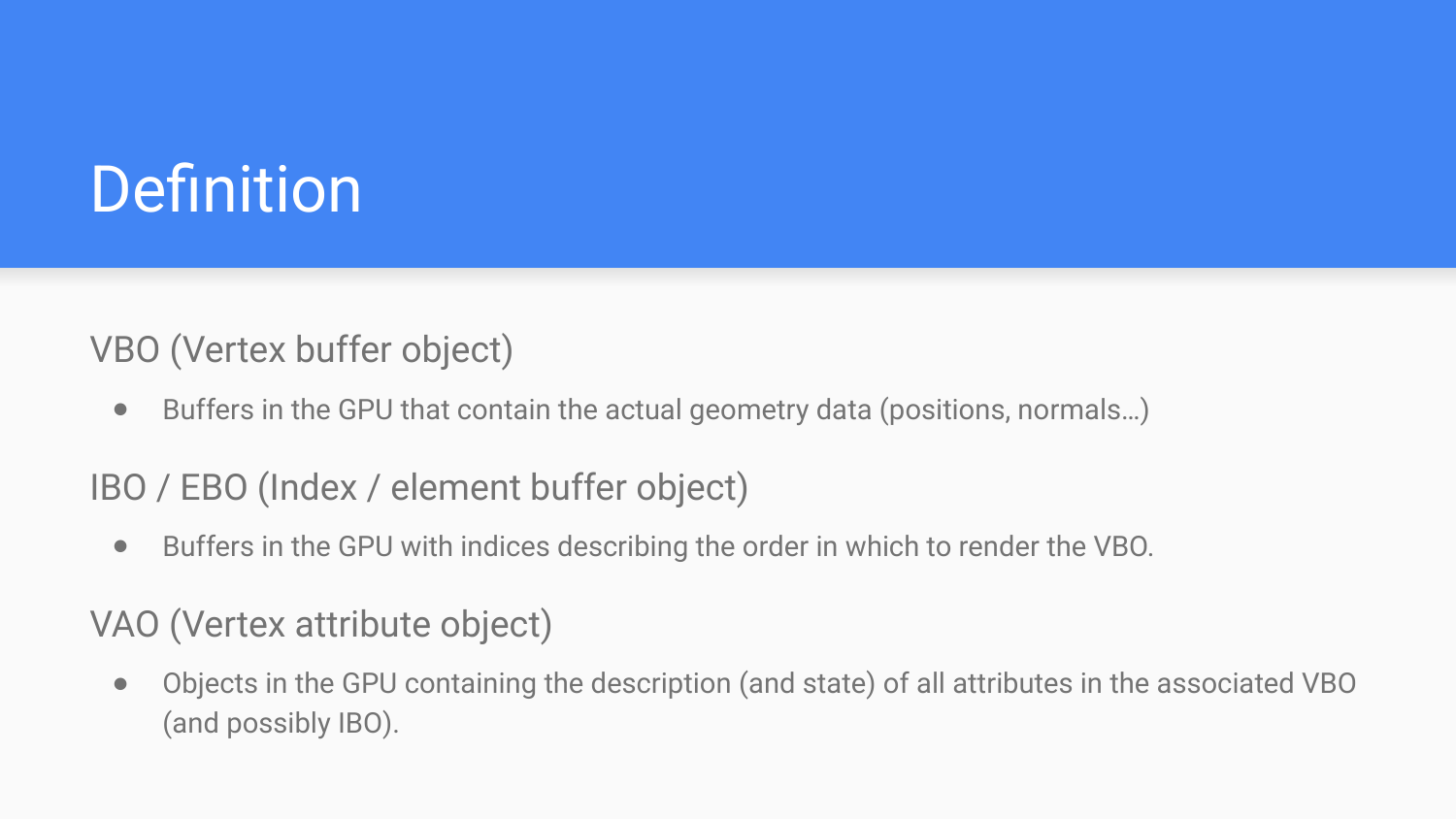

# Definition
VBO (Vertex buffer object)
Buffers in the GPU that contain the actual geometry data (positions, normals…)
IBO / EBO (Index / element buffer object)
Buffers in the GPU with indices describing the order in which to render the VBO.
VAO (Vertex attribute object)
Objects in the GPU containing the description (and state) of all attributes in the associated VBO (and possibly IBO).